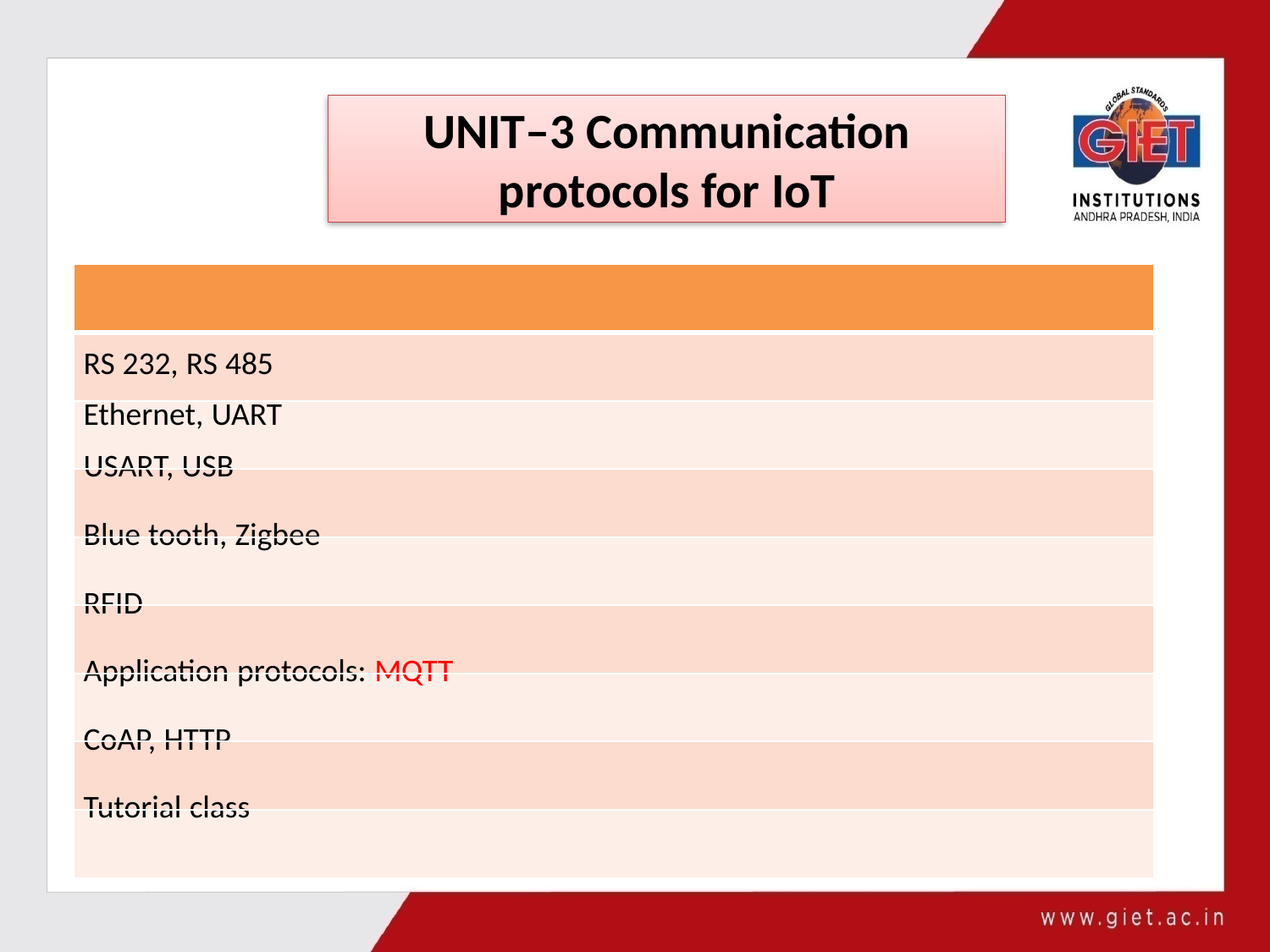

UNIT–3 Communication protocols for IoT
|  |
| --- |
| RS 232, RS 485 |
| Ethernet, UART |
| USART, USB |
| Blue tooth, Zigbee |
| RFID |
| Application protocols: MQTT |
| CoAP, HTTP |
| Tutorial class |